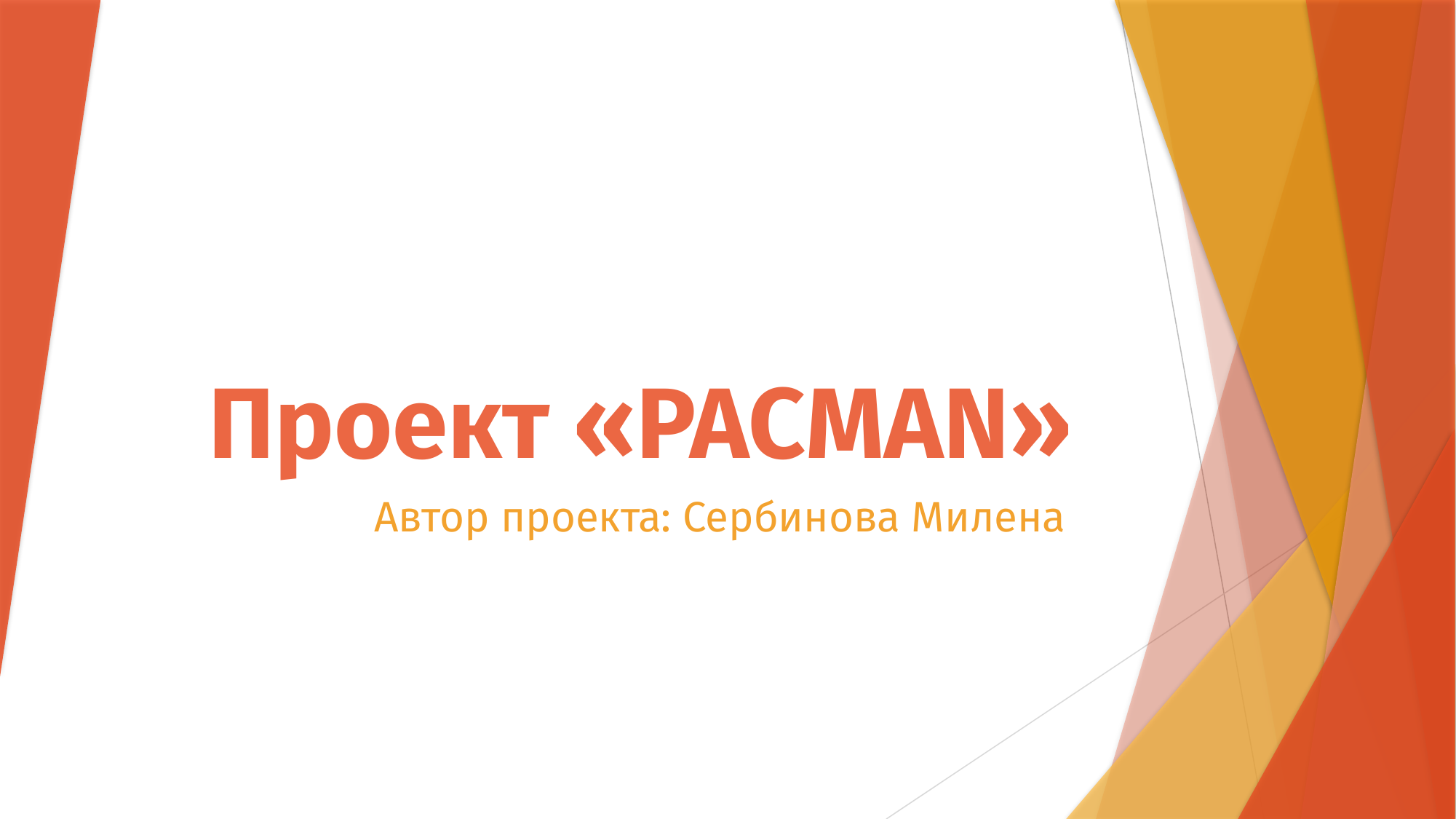

# Проект «PACMAN»
Автор проекта: Сербинова Милена